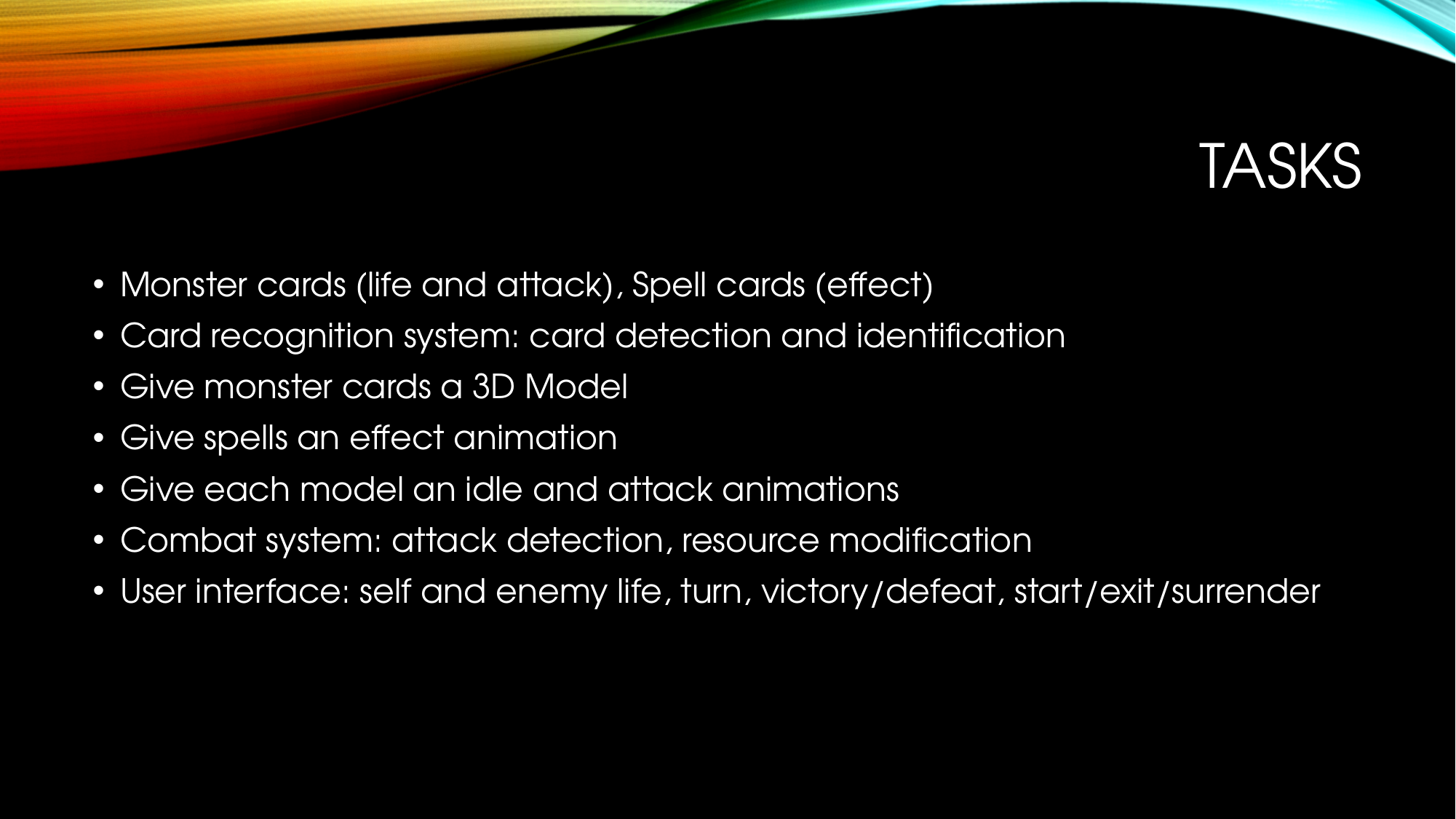

# Tasks
Monster cards (life and attack), Spell cards (effect)
Card recognition system: card detection and identification
Give monster cards a 3D Model
Give spells an effect animation
Give each model an idle and attack animations
Combat system: attack detection, resource modification
User interface: self and enemy life, turn, victory/defeat, start/exit/surrender